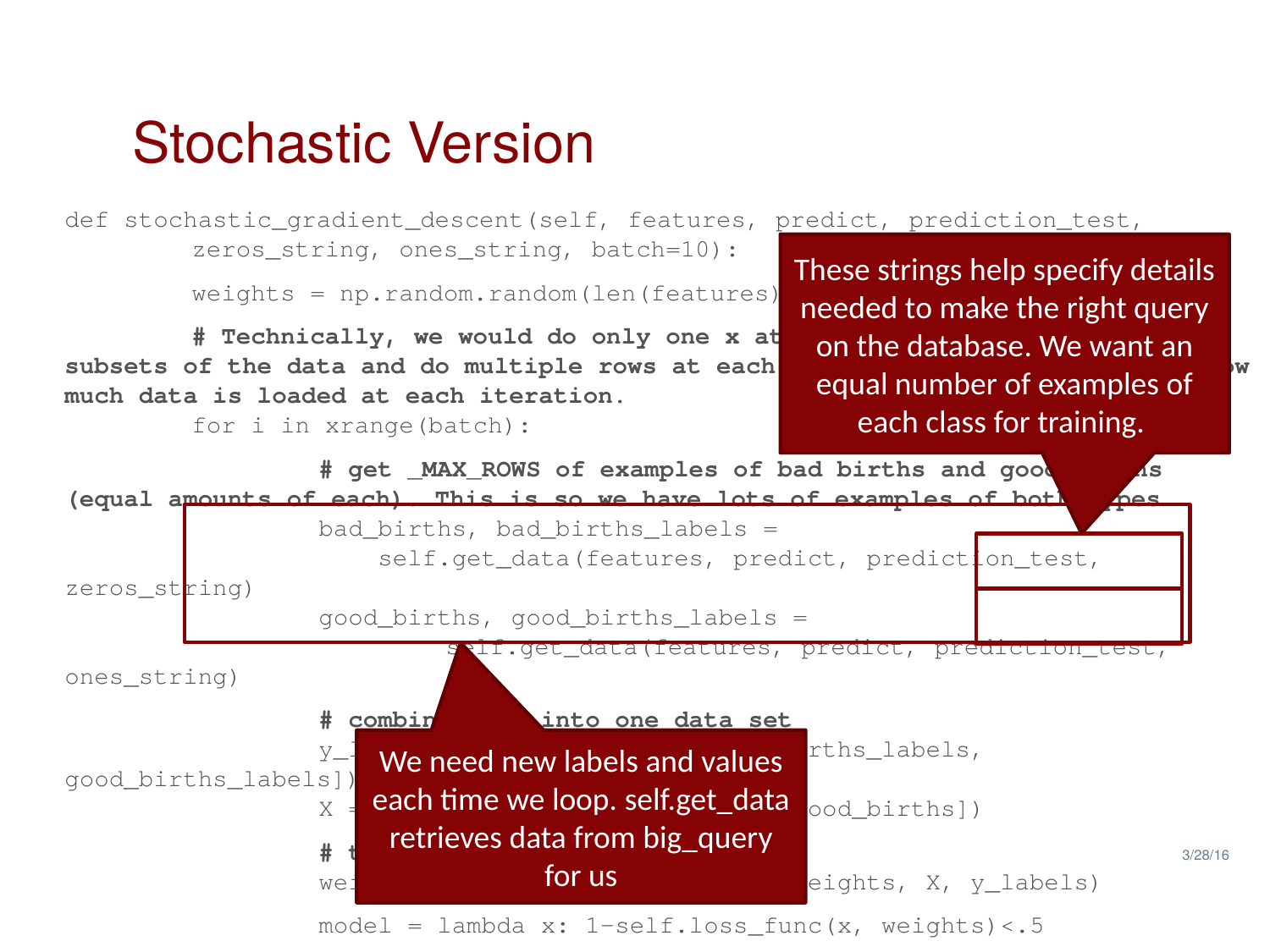

# Stochastic Version
def stochastic_gradient_descent(self, features, predict, prediction_test,
	zeros_string, ones_string, batch=10):
	weights = np.random.random(len(features)+1)
   	# Technically, we would do only one x at each round, but we can load subsets of the data and do multiple rows at each round. _MAX_ROWS determines how much data is loaded at each iteration.
	for i in xrange(batch):
		# get _MAX_ROWS of examples of bad births and good births (equal amounts of each). This is so we have lots of examples of both types
		bad_births, bad_births_labels =
		    self.get_data(features, predict, prediction_test, zeros_string)
		good_births, good_births_labels =
			self.get_data(features, predict, prediction_test, ones_string)
		# combine them into one data set
		y_labels = np.concatenate([bad_births_labels, good_births_labels])
		X = np.concatenate([bad_births, good_births])
		# the resulting weights
		weights = self.gradient_descent(weights, X, y_labels)
		model = lambda x: 1-self.loss_func(x, weights)<.5
        return weights, model
These strings help specify details needed to make the right query on the database. We want an equal number of examples of each class for training.

We need new labels and values each time we loop. self.get_data retrieves data from big_query for us
155
3/28/16